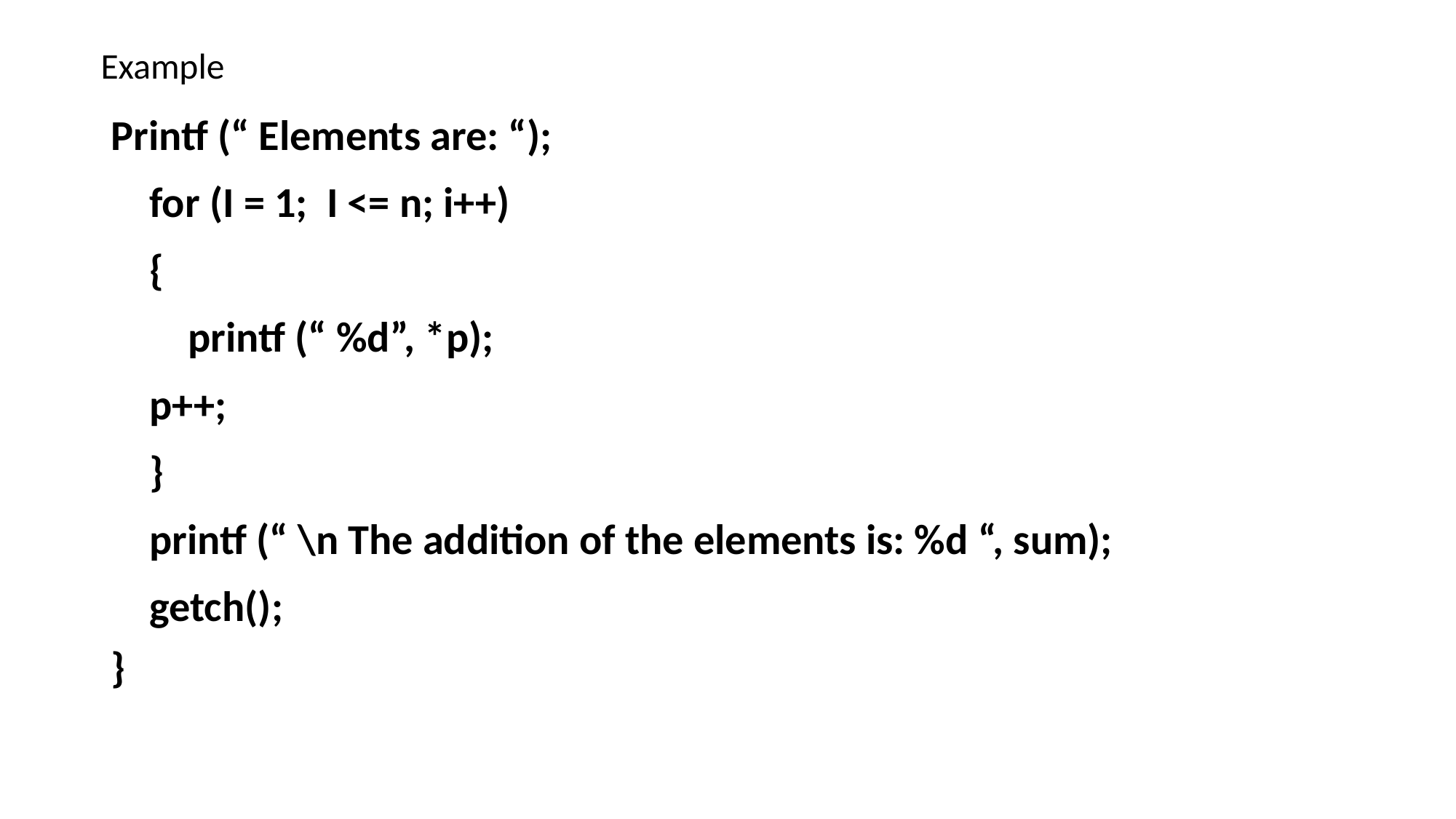

# Example
Printf (“ Elements are: “);
    for (I = 1;  I <= n; i++)
    {
        printf (“ %d”, *p);
    p++;
    }
    printf (“ \n The addition of the elements is: %d “, sum);
    getch();
}